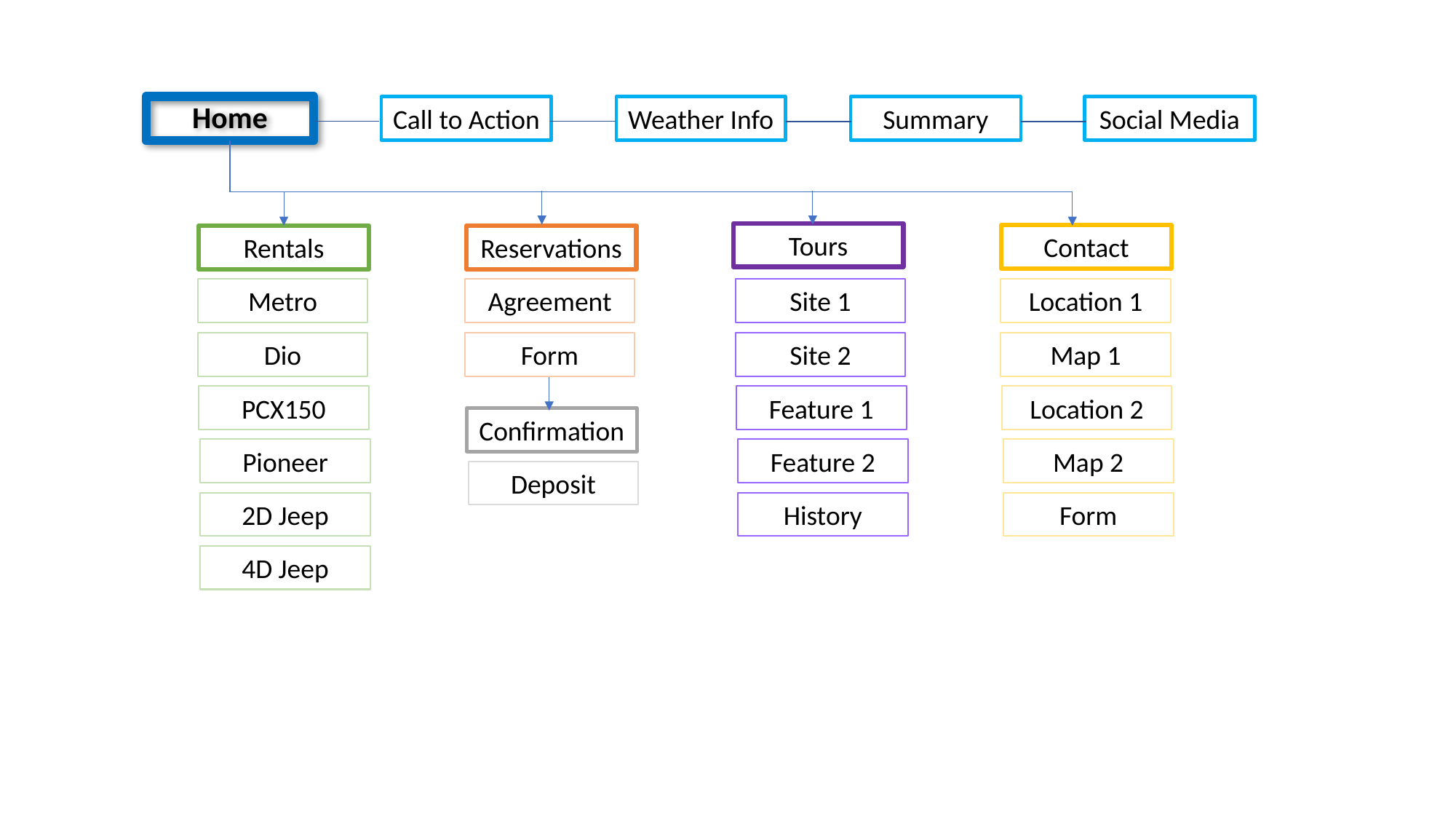

Call to Action
Summary
Social Media
# Home
Weather Info
Tours
Contact
Rentals
Reservations
Metro
Agreement
Site 1
Location 1
Dio
Form
Site 2
Map 1
PCX150
Feature 1
Location 2
Confirmation
Pioneer
Feature 2
Map 2
Deposit
2D Jeep
History
Form
4D Jeep